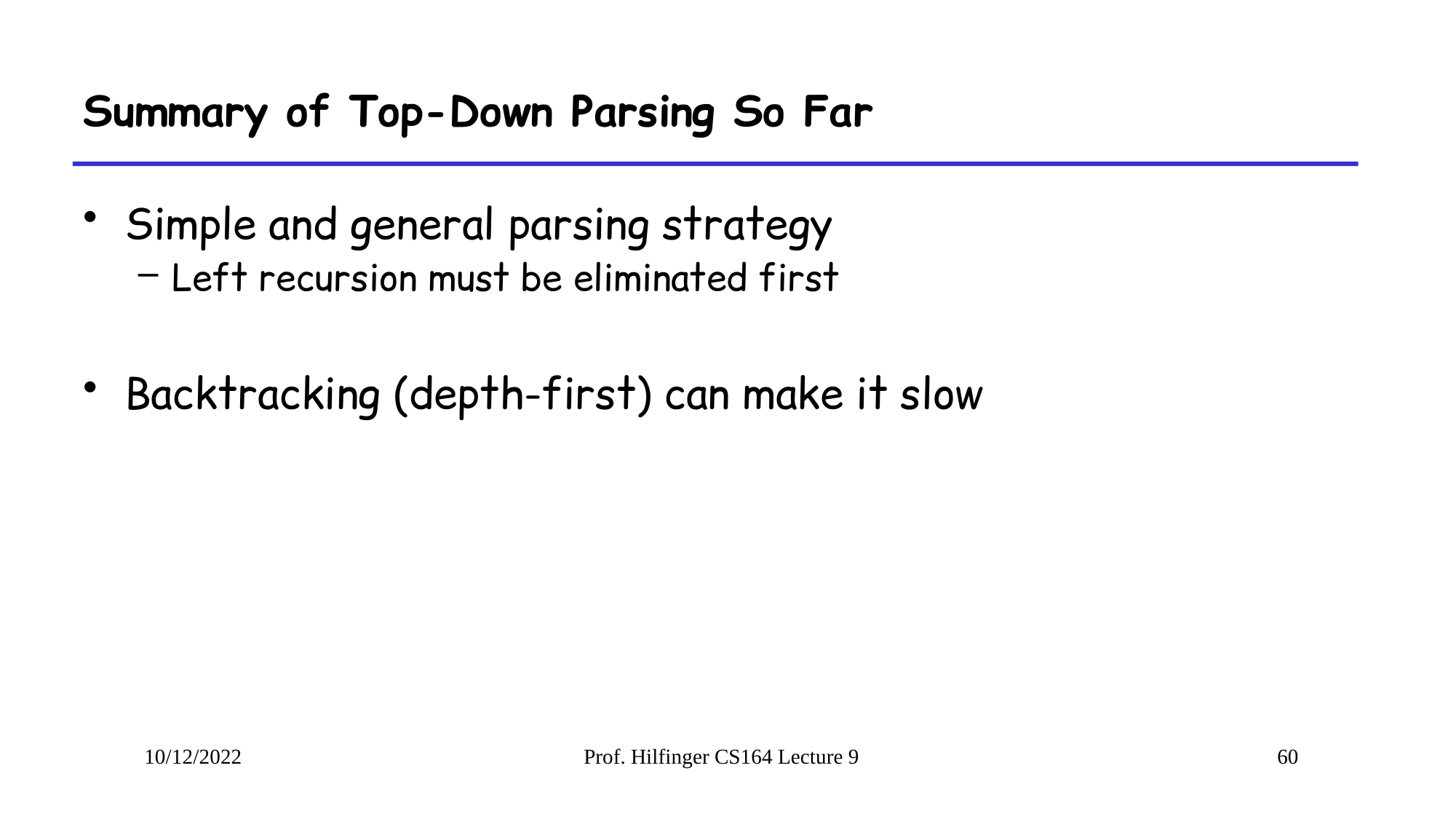

# Summary of Top-Down Parsing So Far
Simple and general parsing strategy
Left recursion must be eliminated first

Backtracking (depth-first) can make it slow

10/12/2022
Prof. Hilfinger CS164 Lecture 9
60